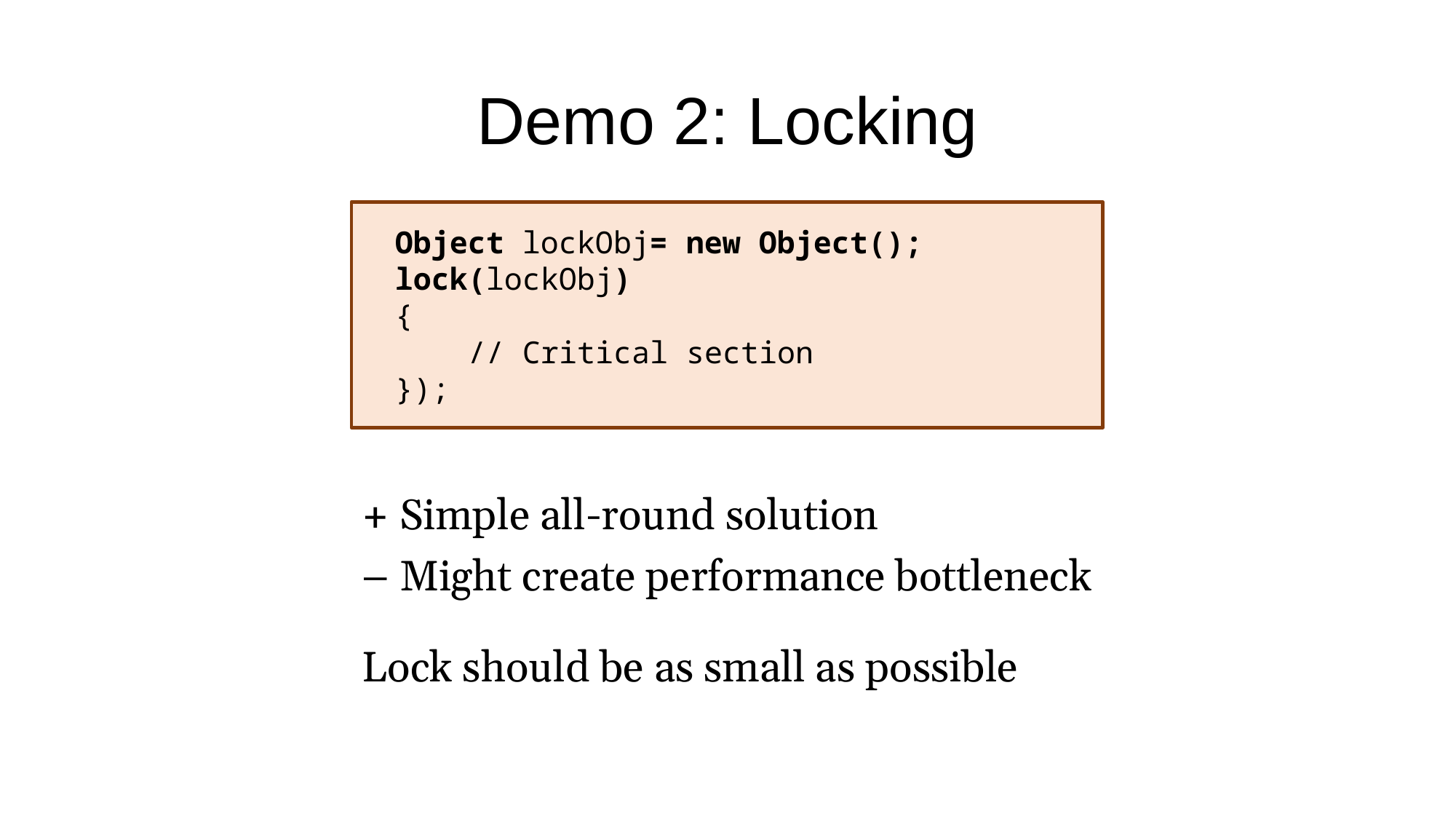

# Demo 2: Locking
Object lockObj= new Object();
lock(lockObj)
{
    // Critical section
});
+ Simple all-round solution
– Might create performance bottleneck
Lock should be as small as possible